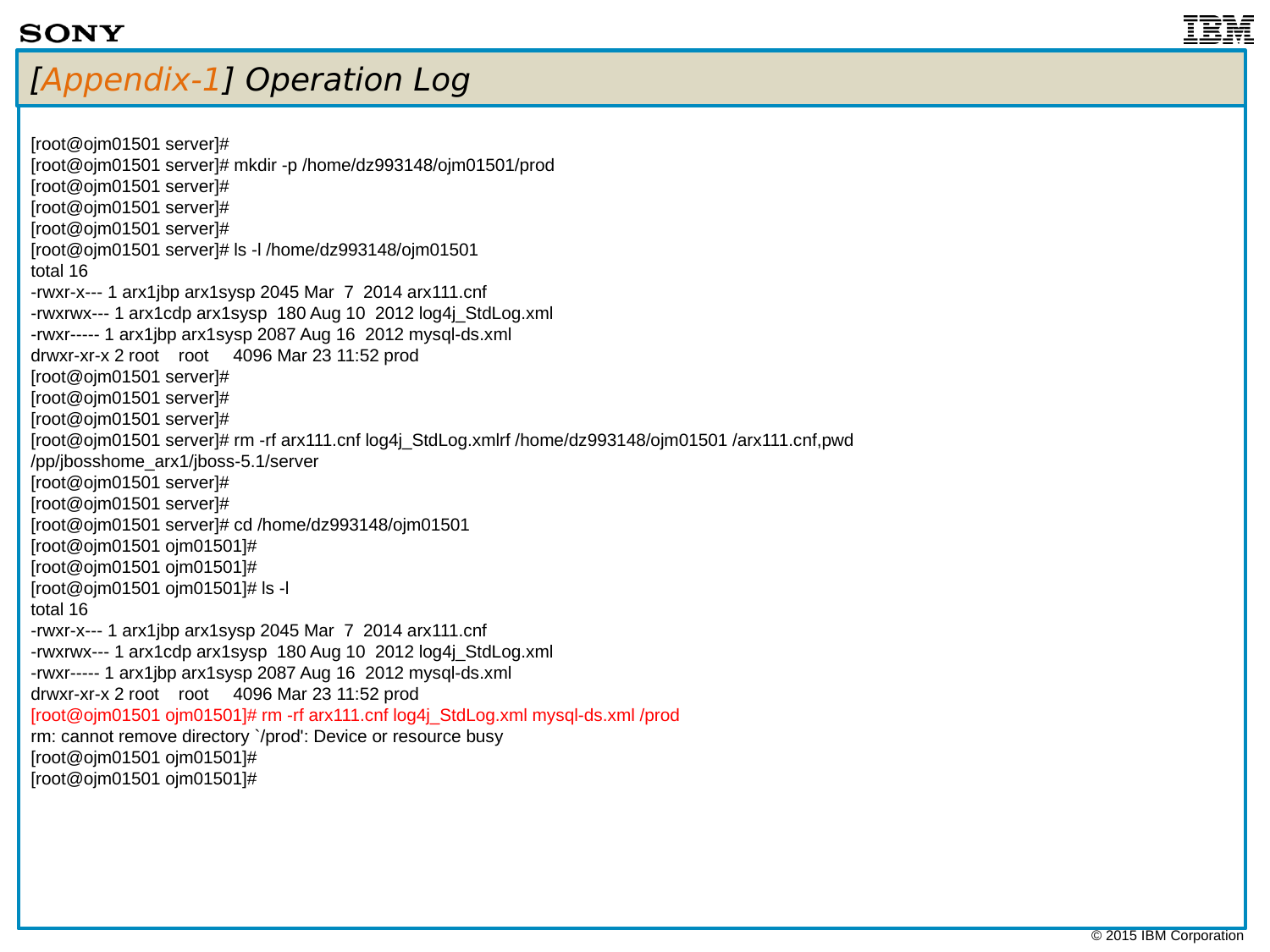

[Appendix-1] Operation Log

[root@ojm01501 server]#
[root@ojm01501 server]# mkdir -p /home/dz993148/ojm01501/prod
[root@ojm01501 server]#
[root@ojm01501 server]#
[root@ojm01501 server]#
[root@ojm01501 server]# ls -l /home/dz993148/ojm01501
total 16
-rwxr-x--- 1 arx1jbp arx1sysp 2045 Mar  7  2014 arx111.cnf
-rwxrwx--- 1 arx1cdp arx1sysp  180 Aug 10  2012 log4j_StdLog.xml
-rwxr----- 1 arx1jbp arx1sysp 2087 Aug 16  2012 mysql-ds.xml
drwxr-xr-x 2 root    root     4096 Mar 23 11:52 prod
[root@ojm01501 server]#
[root@ojm01501 server]#
[root@ojm01501 server]#
[root@ojm01501 server]# rm -rf arx111.cnf log4j_StdLog.xmlrf /home/dz993148/ojm01501 /arx111.cnf,pwd
/pp/jbosshome_arx1/jboss-5.1/server
[root@ojm01501 server]#
[root@ojm01501 server]#
[root@ojm01501 server]# cd /home/dz993148/ojm01501
[root@ojm01501 ojm01501]#
[root@ojm01501 ojm01501]#
[root@ojm01501 ojm01501]# ls -l
total 16
-rwxr-x--- 1 arx1jbp arx1sysp 2045 Mar  7  2014 arx111.cnf
-rwxrwx--- 1 arx1cdp arx1sysp  180 Aug 10  2012 log4j_StdLog.xml
-rwxr----- 1 arx1jbp arx1sysp 2087 Aug 16  2012 mysql-ds.xml
drwxr-xr-x 2 root    root     4096 Mar 23 11:52 prod
[root@ojm01501 ojm01501]# rm -rf arx111.cnf log4j_StdLog.xml mysql-ds.xml /prod
rm: cannot remove directory `/prod': Device or resource busy
[root@ojm01501 ojm01501]#
[root@ojm01501 ojm01501]#